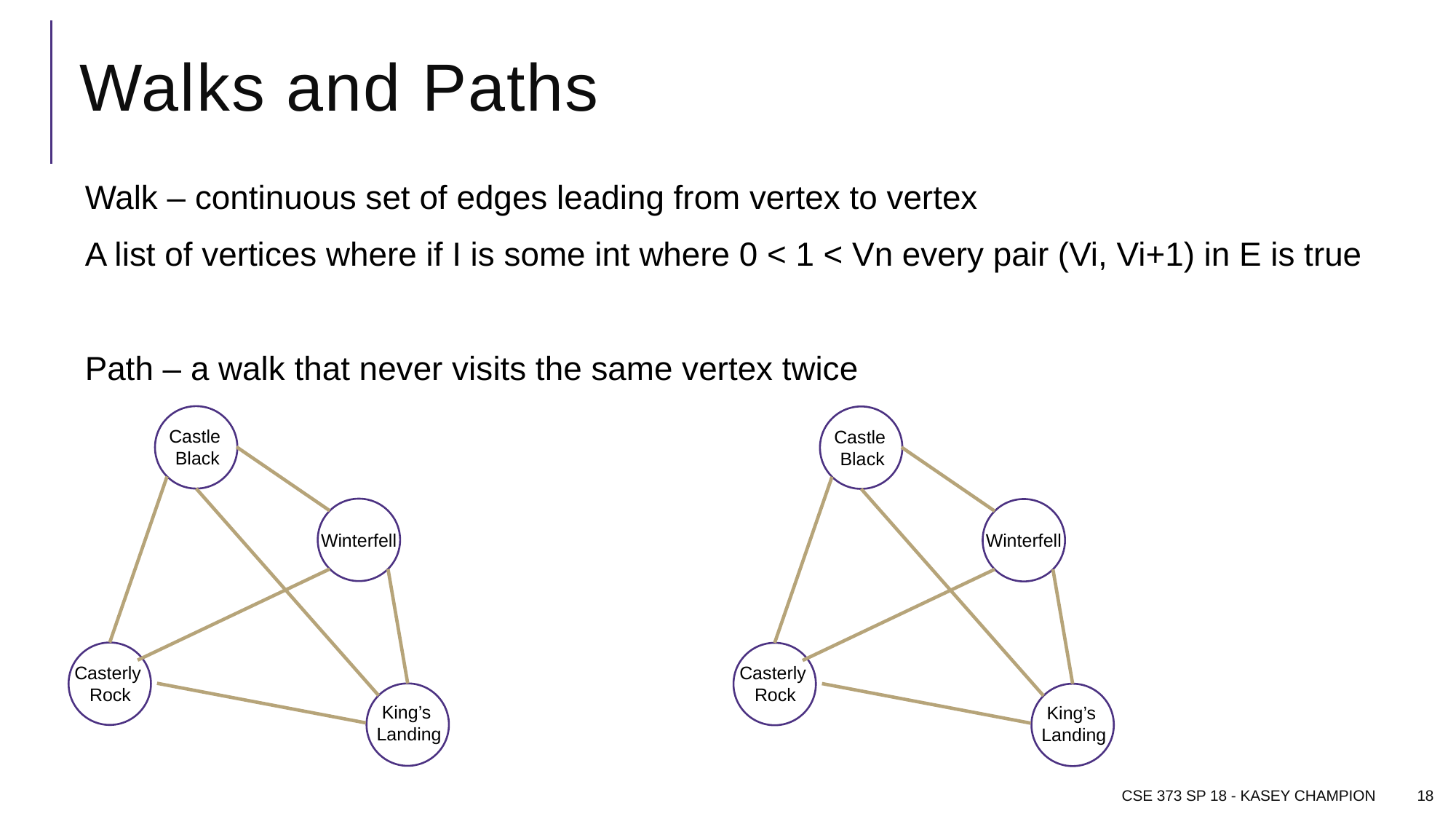

# Walks and Paths
Walk – continuous set of edges leading from vertex to vertex
A list of vertices where if I is some int where 0 < 1 < Vn every pair (Vi, Vi+1) in E is true

Path – a walk that never visits the same vertex twice

Castle
Black

Winterfell

Casterly
Rock

King’s
Landing

Castle
Black

Winterfell

Casterly
Rock

King’s
Landing
CSE 373 SP 18 - Kasey Champion
18